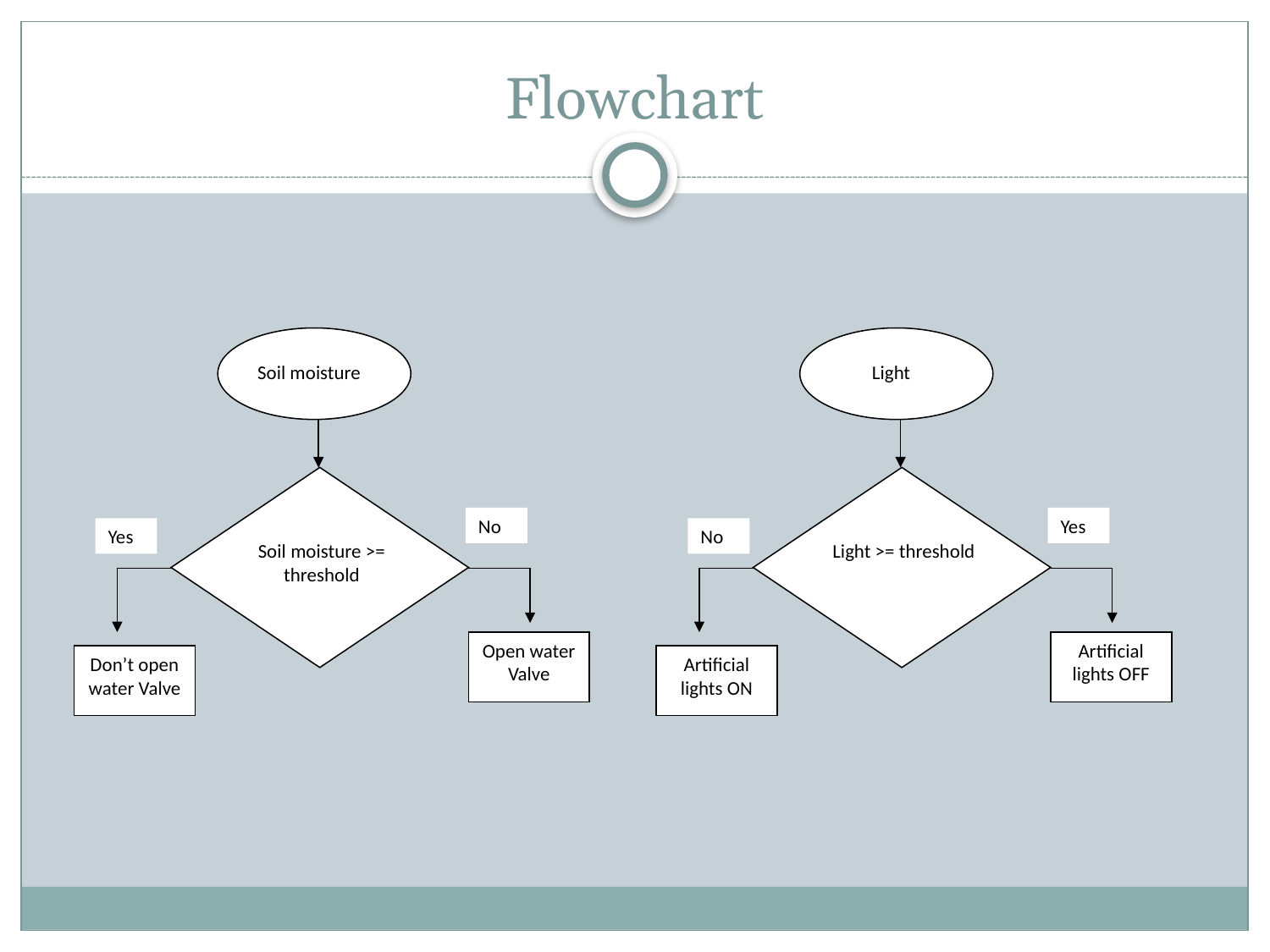

# Flowchart

Soil moisture

Soil moisture >= threshold
Open water Valve
Don’t open water Valve

Light

Light >= threshold
Artificial lights OFF
Artificial lights ON

No
Yes
Yes
No